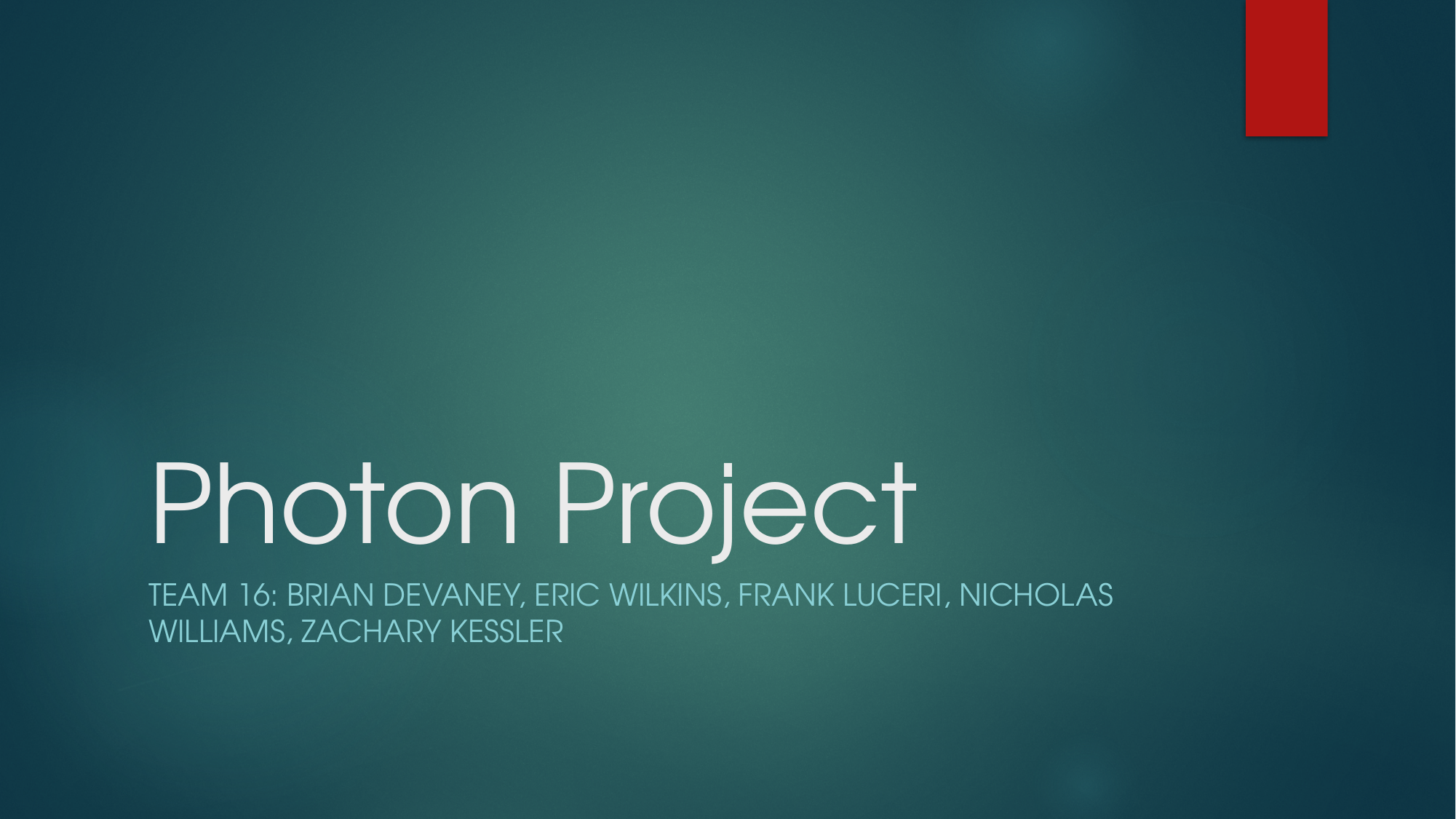

# Photon Project
Team 16: Brian Devaney, Eric Wilkins, Frank Luceri, Nicholas Williams, Zachary Kessler